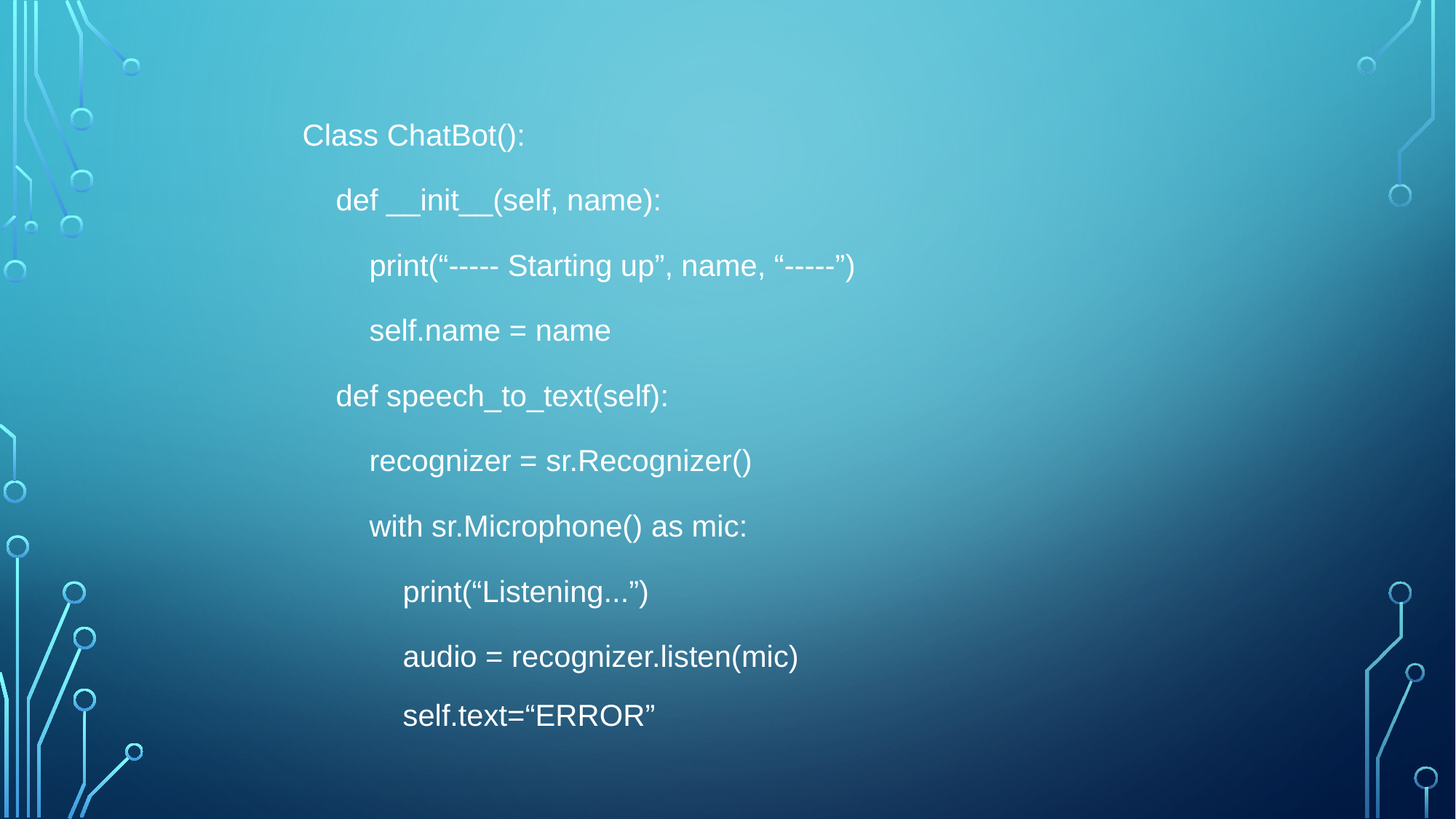

#
Class ChatBot():
    def __init__(self, name):
        print(“----- Starting up”, name, “-----”)
        self.name = name
    def speech_to_text(self):
        recognizer = sr.Recognizer()
        with sr.Microphone() as mic:
            print(“Listening...”)
            audio = recognizer.listen(mic)
            self.text=“ERROR”